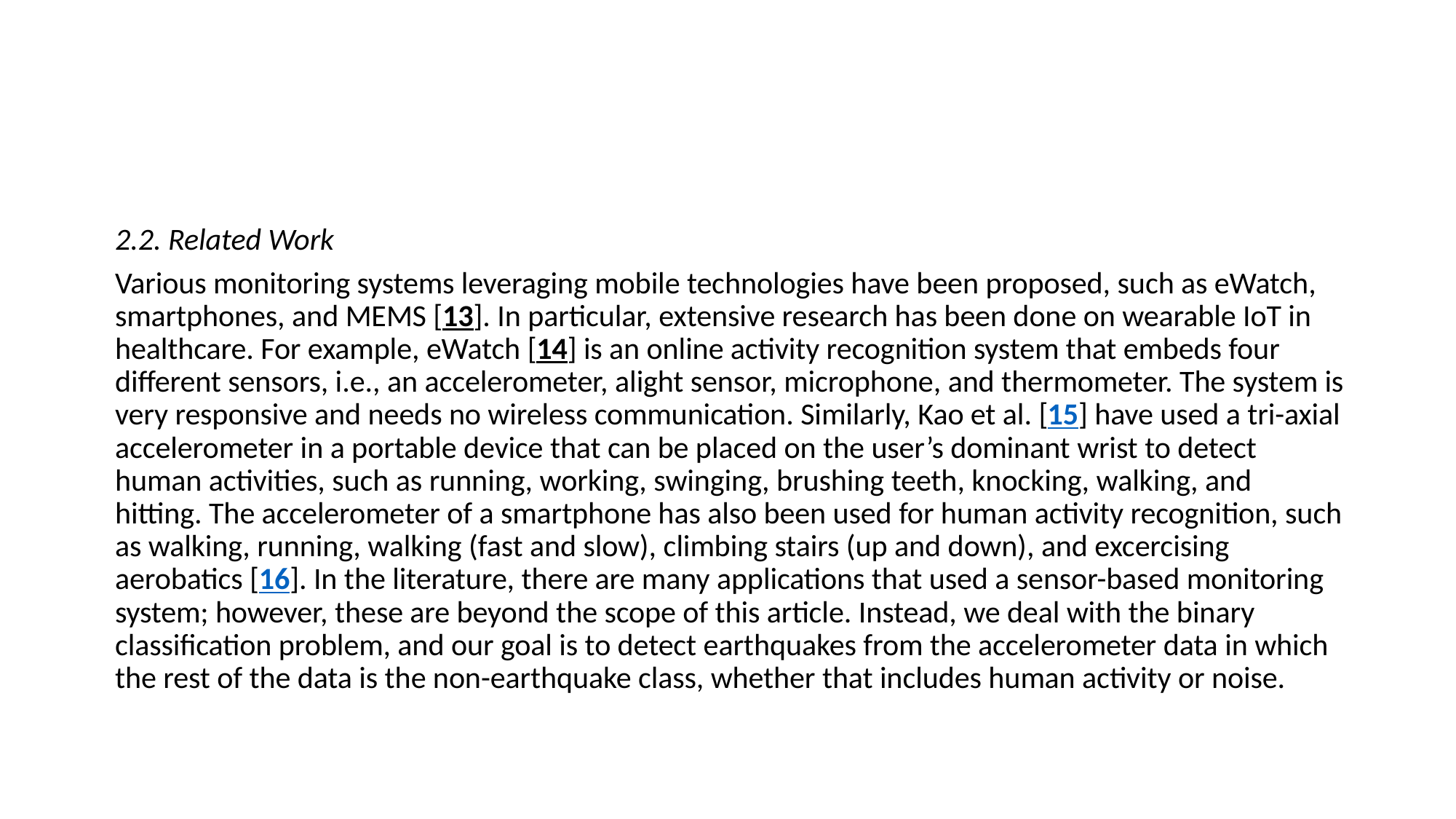

#
2.2. Related Work
Various monitoring systems leveraging mobile technologies have been proposed, such as eWatch, smartphones, and MEMS [13]. In particular, extensive research has been done on wearable IoT in healthcare. For example, eWatch [14] is an online activity recognition system that embeds four different sensors, i.e., an accelerometer, alight sensor, microphone, and thermometer. The system is very responsive and needs no wireless communication. Similarly, Kao et al. [15] have used a tri-axial accelerometer in a portable device that can be placed on the user’s dominant wrist to detect human activities, such as running, working, swinging, brushing teeth, knocking, walking, and hitting. The accelerometer of a smartphone has also been used for human activity recognition, such as walking, running, walking (fast and slow), climbing stairs (up and down), and excercising aerobatics [16]. In the literature, there are many applications that used a sensor-based monitoring system; however, these are beyond the scope of this article. Instead, we deal with the binary classification problem, and our goal is to detect earthquakes from the accelerometer data in which the rest of the data is the non-earthquake class, whether that includes human activity or noise.